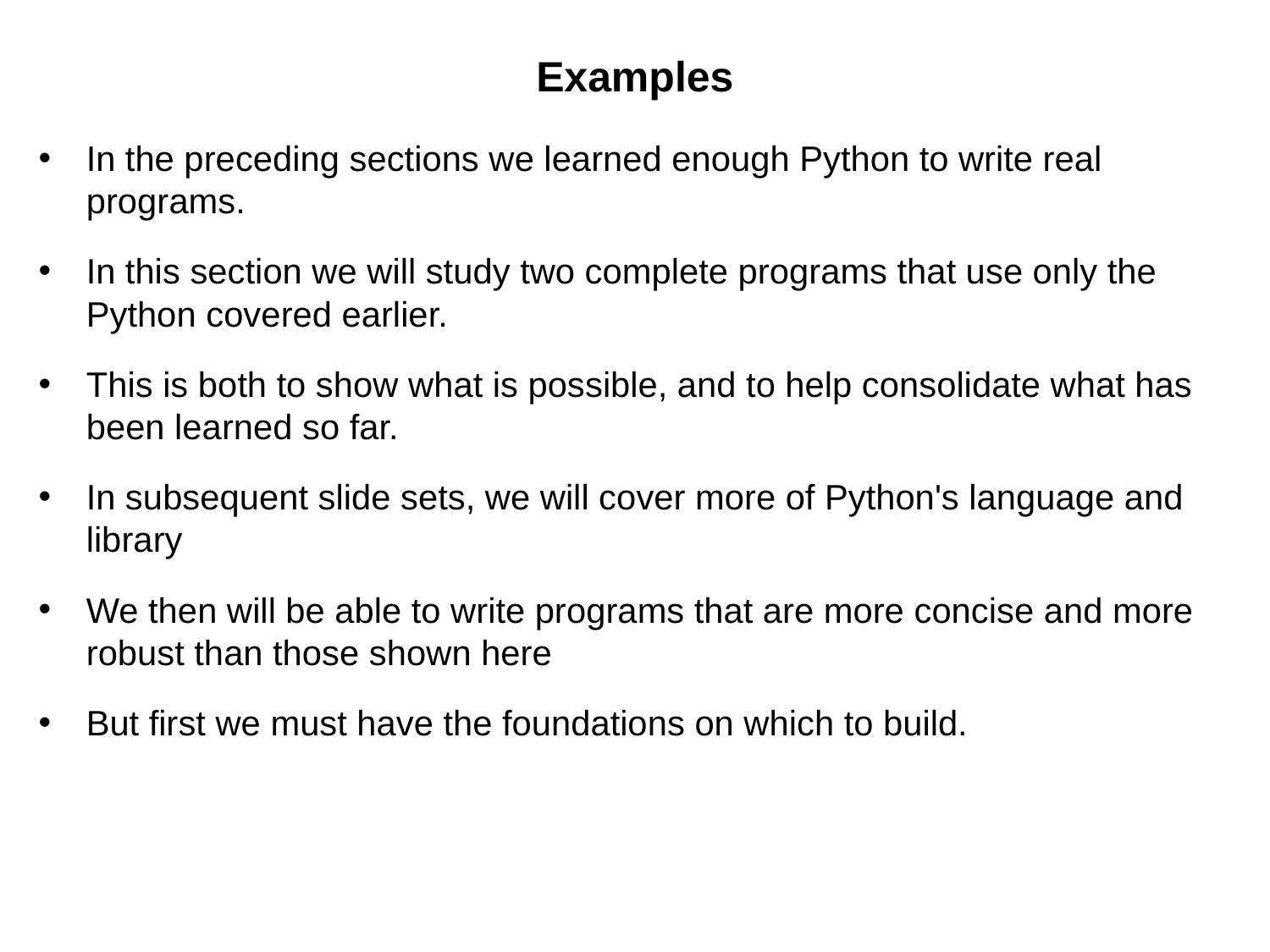

# Examples
In the preceding sections we learned enough Python to write real programs.
In this section we will study two complete programs that use only the Python covered earlier.
This is both to show what is possible, and to help consolidate what has been learned so far.
In subsequent slide sets, we will cover more of Python's language and library
We then will be able to write programs that are more concise and more robust than those shown here
But first we must have the foundations on which to build.